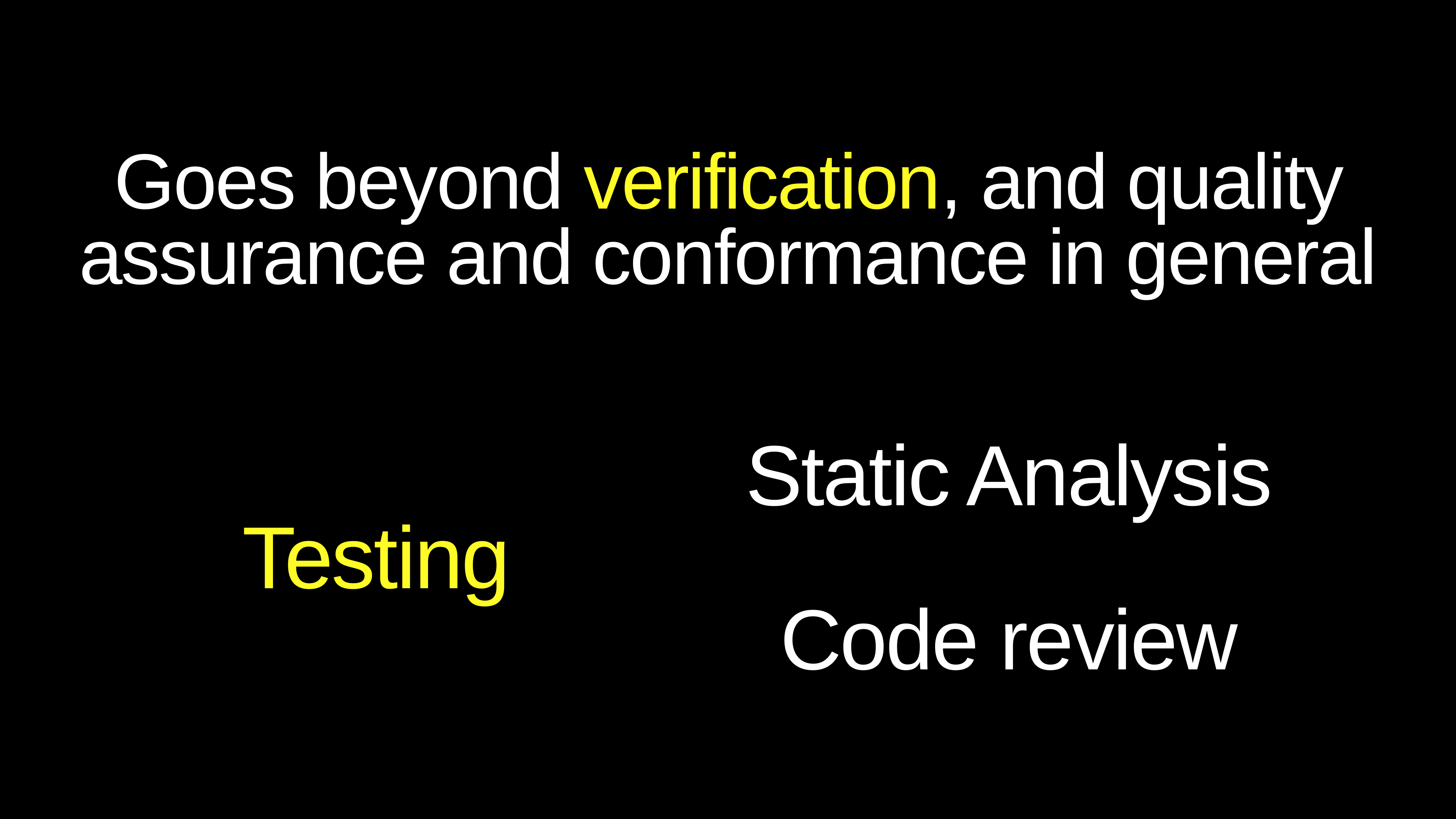

Goes beyond verification, and quality assurance and conformance in general
Static Analysis

Code review
Testing